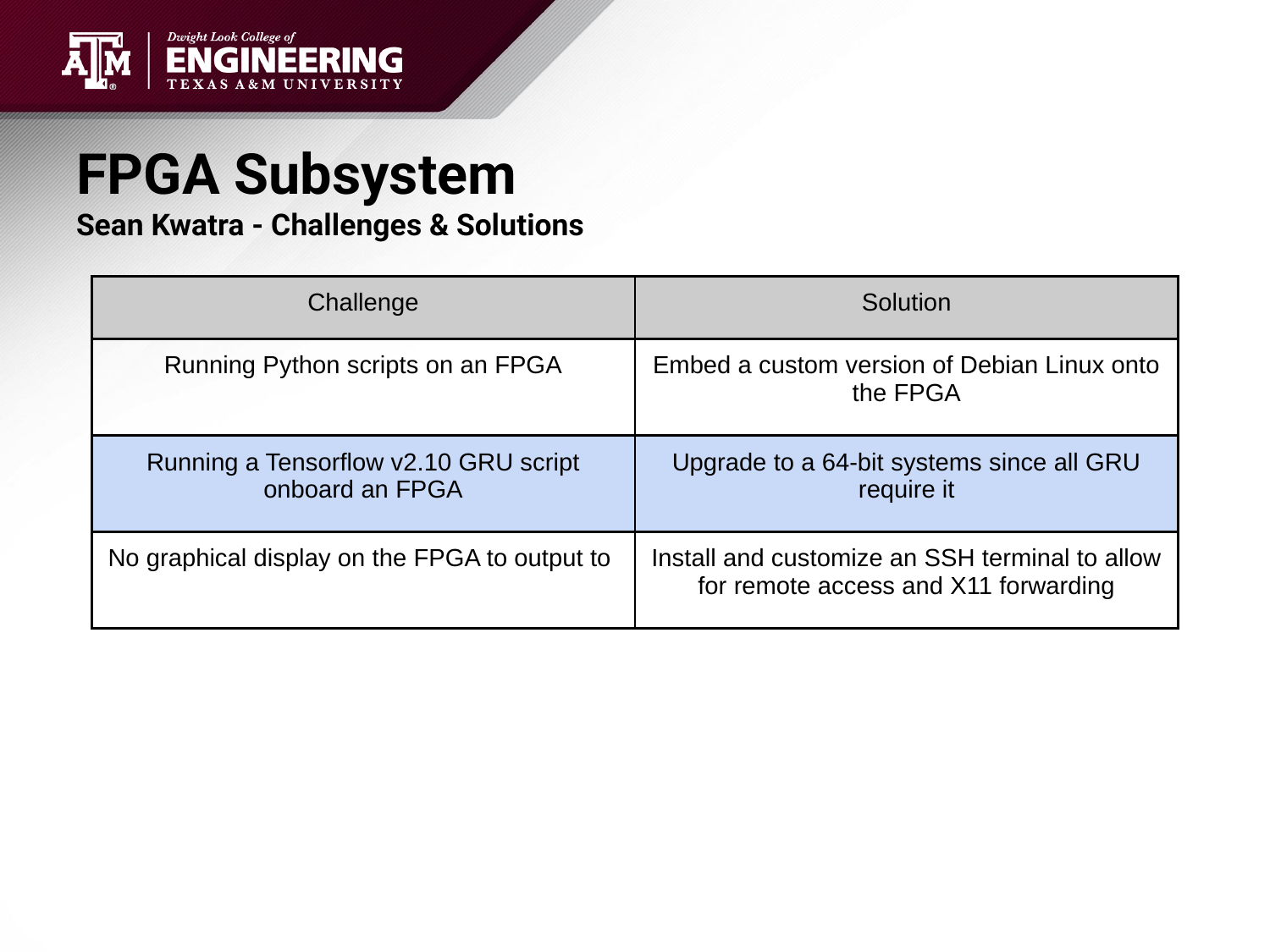

# FPGA Subsystem
Sean Kwatra - Challenges & Solutions
| Challenge | Solution |
| --- | --- |
| Running Python scripts on an FPGA | Embed a custom version of Debian Linux onto the FPGA |
| Running a Tensorflow v2.10 GRU script onboard an FPGA | Upgrade to a 64-bit systems since all GRU require it |
| No graphical display on the FPGA to output to | Install and customize an SSH terminal to allow for remote access and X11 forwarding |